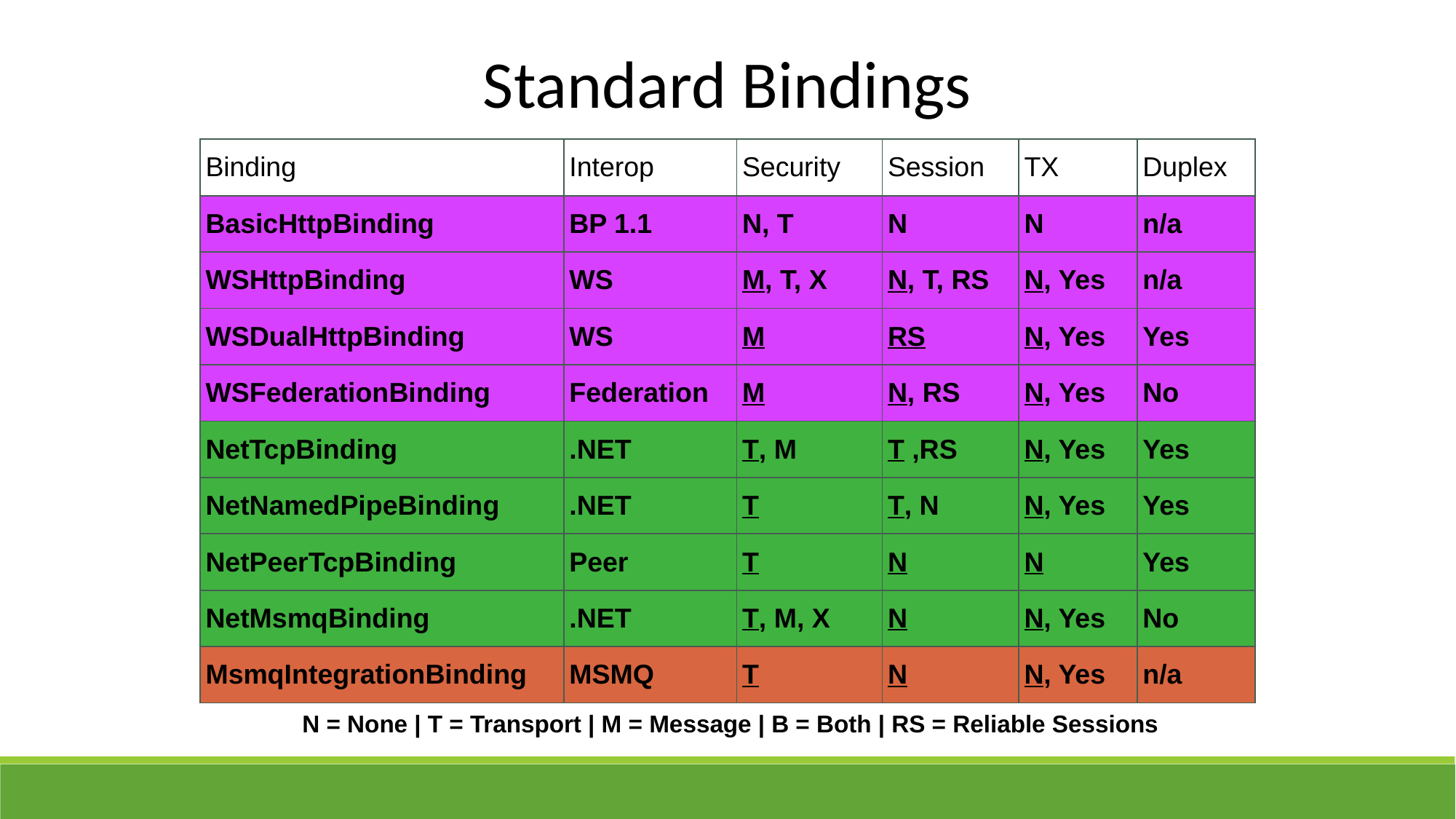

Standard Bindings
| Binding | Interop | Security | Session | TX | Duplex |
| --- | --- | --- | --- | --- | --- |
| BasicHttpBinding | BP 1.1 | N, T | N | N | n/a |
| WSHttpBinding | WS | M, T, X | N, T, RS | N, Yes | n/a |
| WSDualHttpBinding | WS | M | RS | N, Yes | Yes |
| WSFederationBinding | Federation | M | N, RS | N, Yes | No |
| NetTcpBinding | .NET | T, M | T ,RS | N, Yes | Yes |
| NetNamedPipeBinding | .NET | T | T, N | N, Yes | Yes |
| NetPeerTcpBinding | Peer | T | N | N | Yes |
| NetMsmqBinding | .NET | T, M, X | N | N, Yes | No |
| MsmqIntegrationBinding | MSMQ | T | N | N, Yes | n/a |
 N = None | T = Transport | M = Message | B = Both | RS = Reliable Sessions